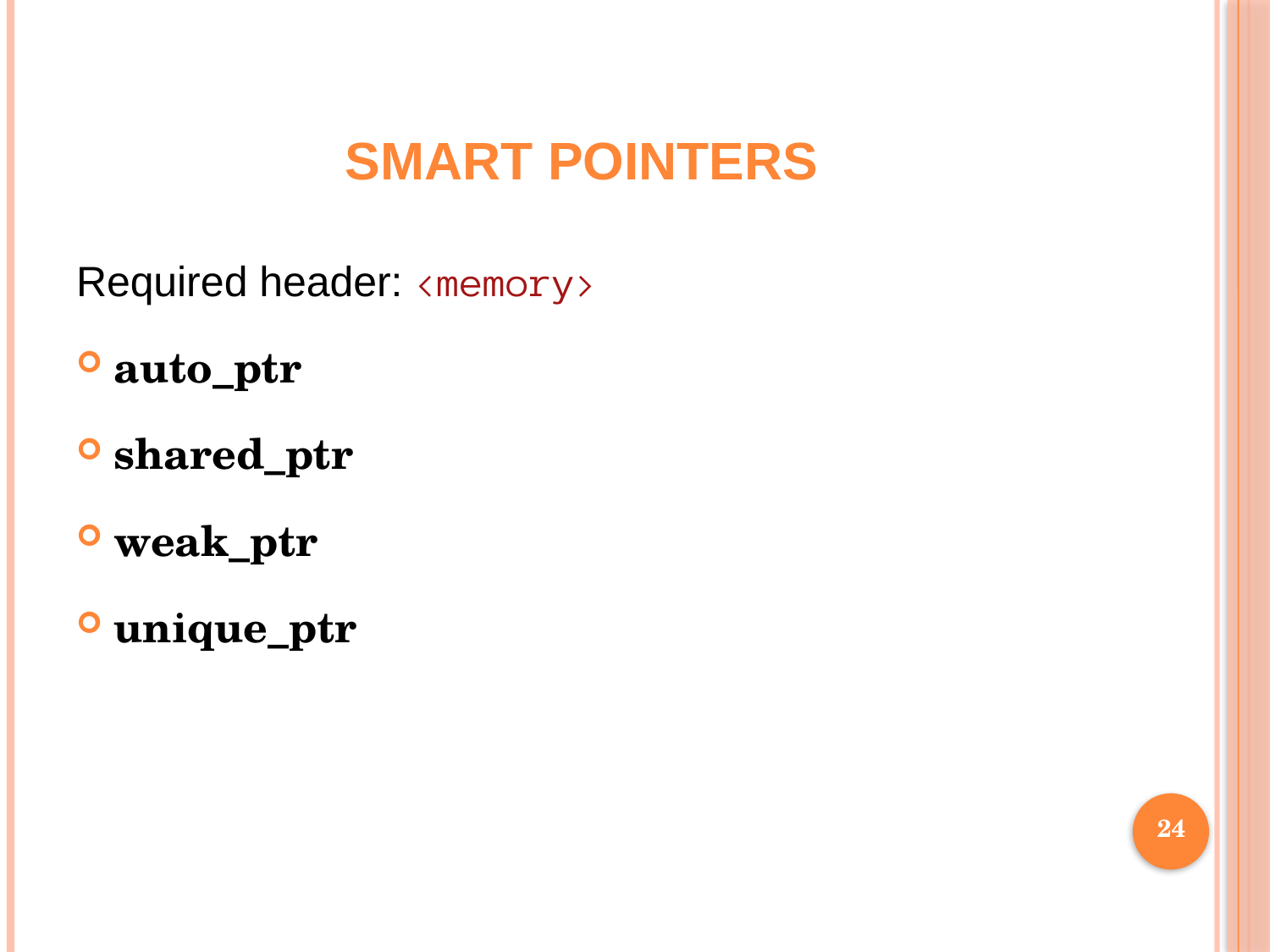

# Smart pointers
Required header: <memory>
auto_ptr
shared_ptr
weak_ptr
unique_ptr
24